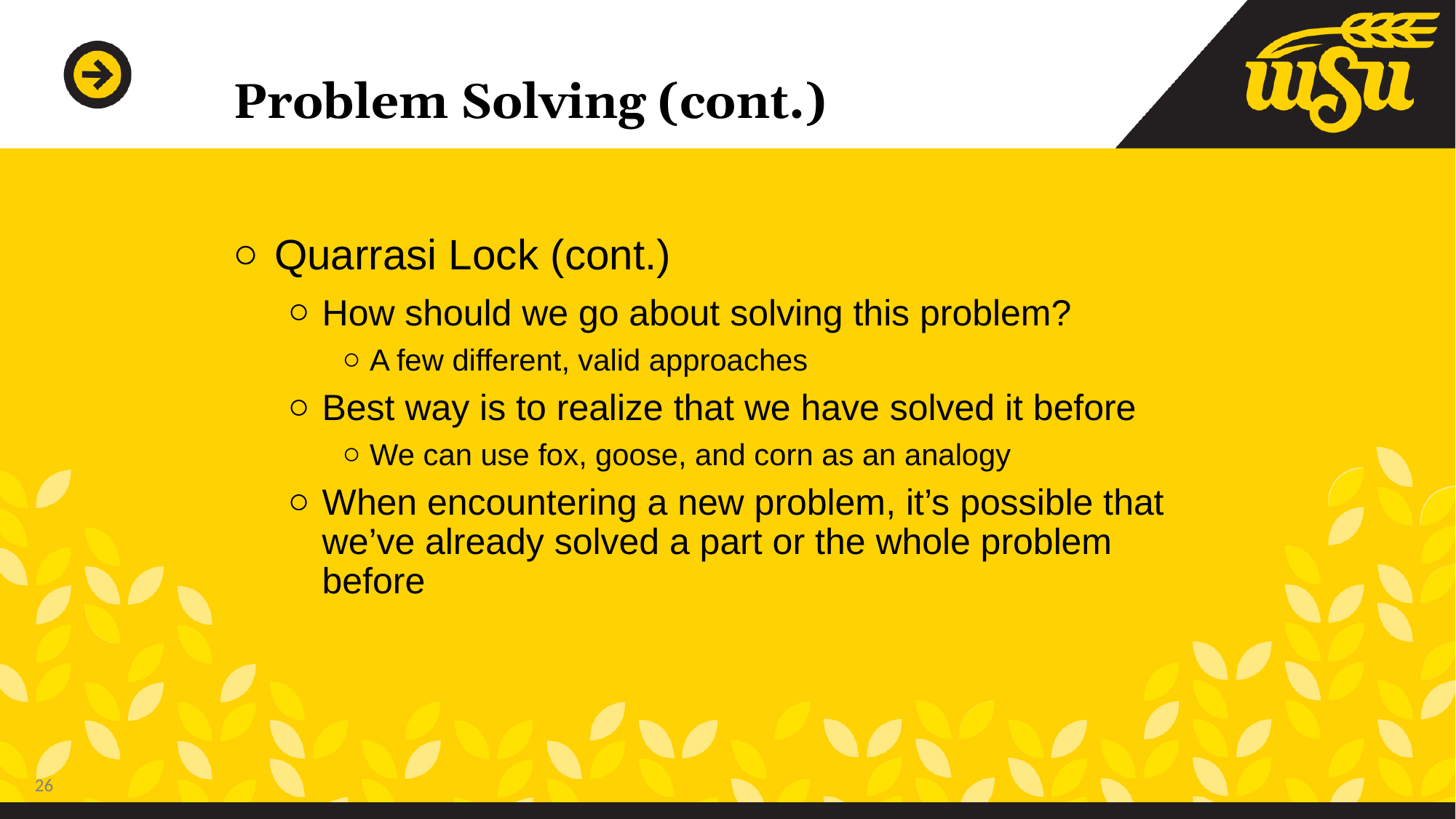

# Problem Solving (cont.)
Quarrasi Lock (cont.)
How should we go about solving this problem?
A few different, valid approaches
Best way is to realize that we have solved it before
We can use fox, goose, and corn as an analogy
When encountering a new problem, it’s possible that we’ve already solved a part or the whole problem before